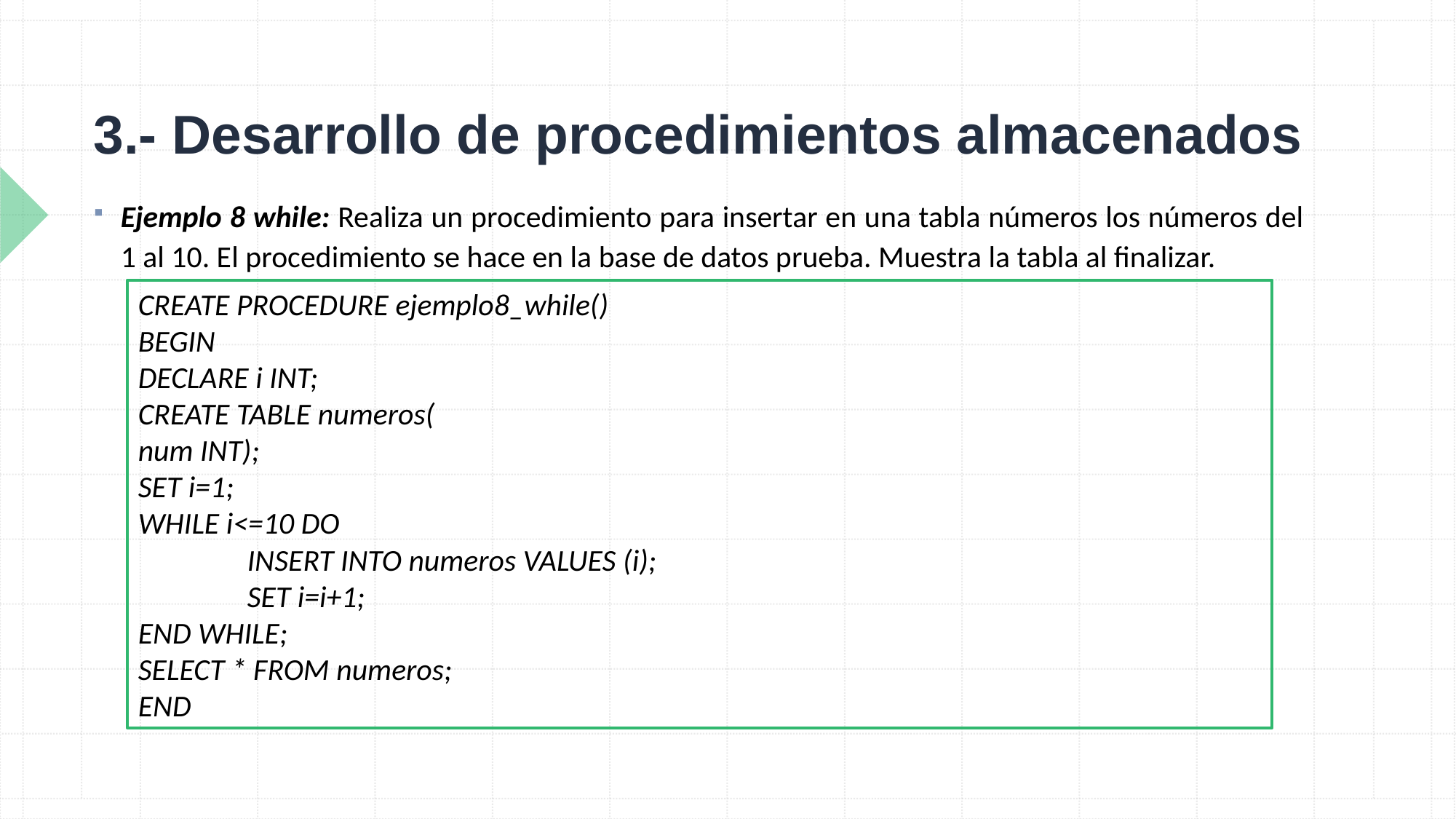

# 3.- Desarrollo de procedimientos almacenados
Ejemplo 8 while: Realiza un procedimiento para insertar en una tabla números los números del 1 al 10. El procedimiento se hace en la base de datos prueba. Muestra la tabla al finalizar.

CREATE PROCEDURE ejemplo8_while()
BEGIN
DECLARE i INT;
CREATE TABLE numeros(
num INT);
SET i=1;
WHILE i<=10 DO
	INSERT INTO numeros VALUES (i);
	SET i=i+1;
END WHILE;
SELECT * FROM numeros;
END